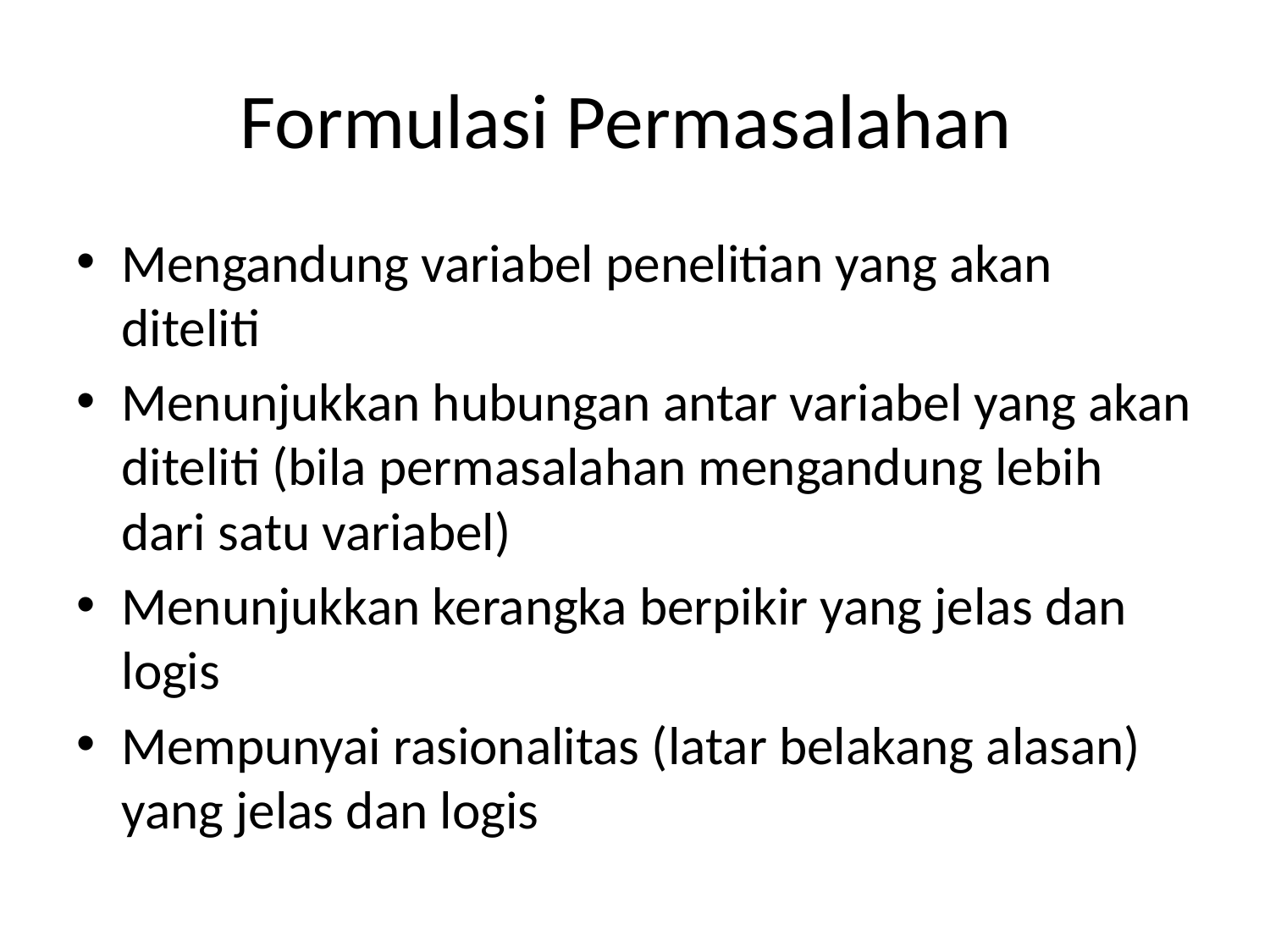

# Formulasi Permasalahan
Mengandung variabel penelitian yang akan diteliti
Menunjukkan hubungan antar variabel yang akan diteliti (bila permasalahan mengandung lebih dari satu variabel)
Menunjukkan kerangka berpikir yang jelas dan logis
Mempunyai rasionalitas (latar belakang alasan) yang jelas dan logis